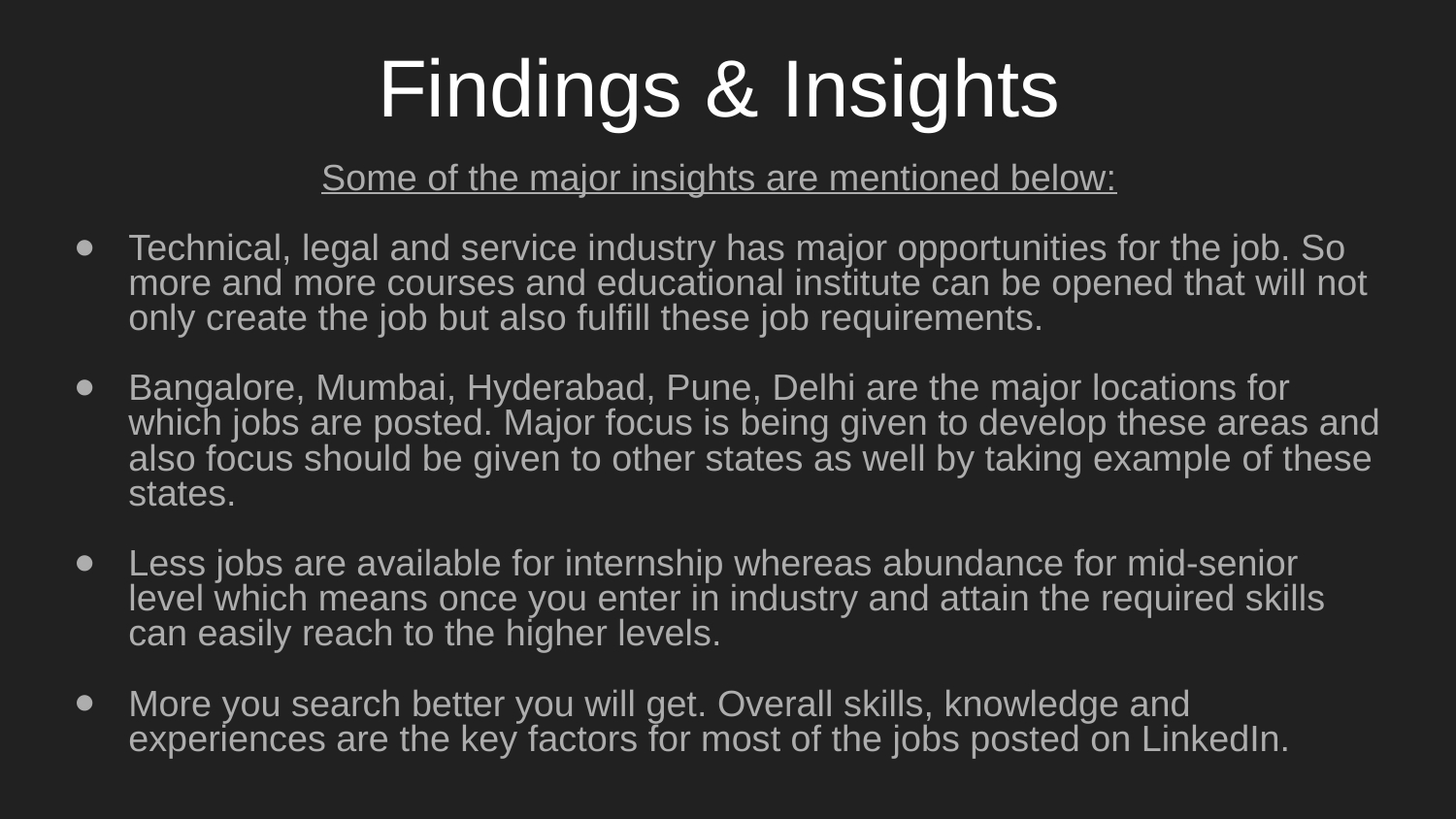

# Findings & Insights
Some of the major insights are mentioned below:

Technical, legal and service industry has major opportunities for the job. So more and more courses and educational institute can be opened that will not only create the job but also fulfill these job requirements.

Bangalore, Mumbai, Hyderabad, Pune, Delhi are the major locations for which jobs are posted. Major focus is being given to develop these areas and also focus should be given to other states as well by taking example of these states.

Less jobs are available for internship whereas abundance for mid-senior level which means once you enter in industry and attain the required skills can easily reach to the higher levels.

More you search better you will get. Overall skills, knowledge and experiences are the key factors for most of the jobs posted on LinkedIn.